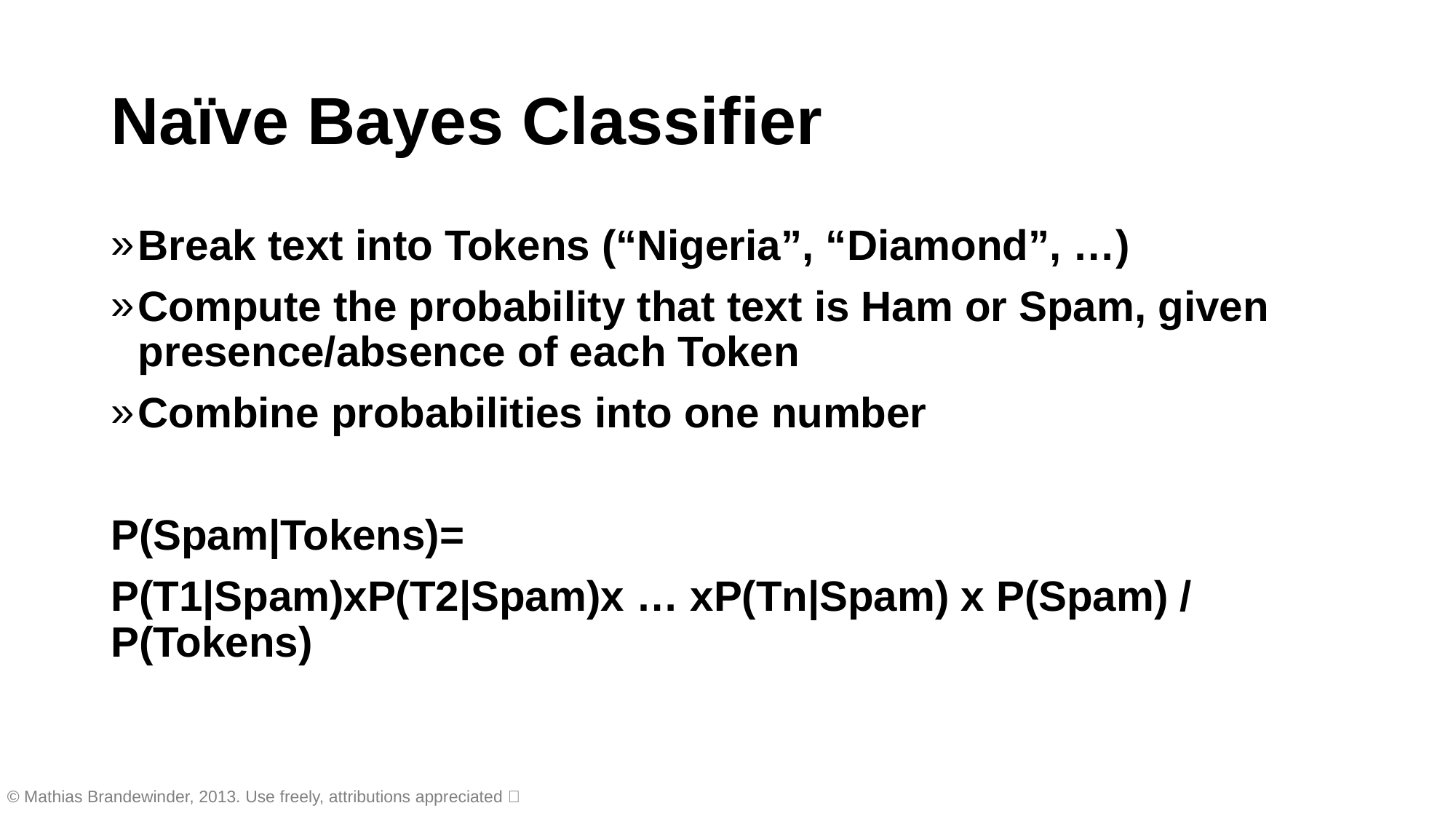

# Naïve Bayes Classifier
Break text into Tokens (“Nigeria”, “Diamond”, …)
Compute the probability that text is Ham or Spam, given presence/absence of each Token
Combine probabilities into one number

P(Spam|Tokens)=
P(T1|Spam)xP(T2|Spam)x … xP(Tn|Spam) x P(Spam) / P(Tokens)